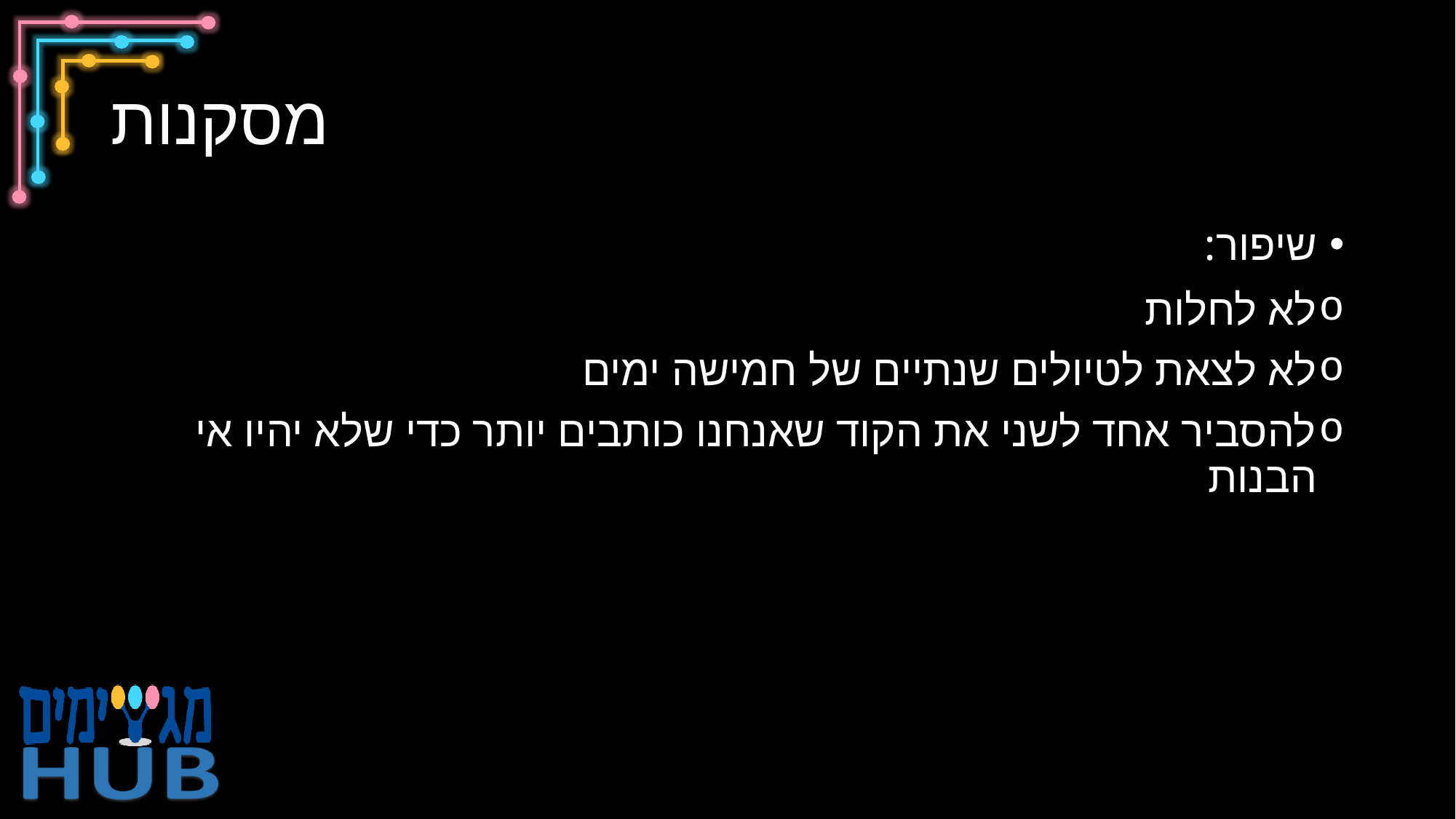

# מסקנות
שיפור:
לא לחלות
לא לצאת לטיולים שנתיים של חמישה ימים
להסביר אחד לשני את הקוד שאנחנו כותבים יותר כדי שלא יהיו אי הבנות